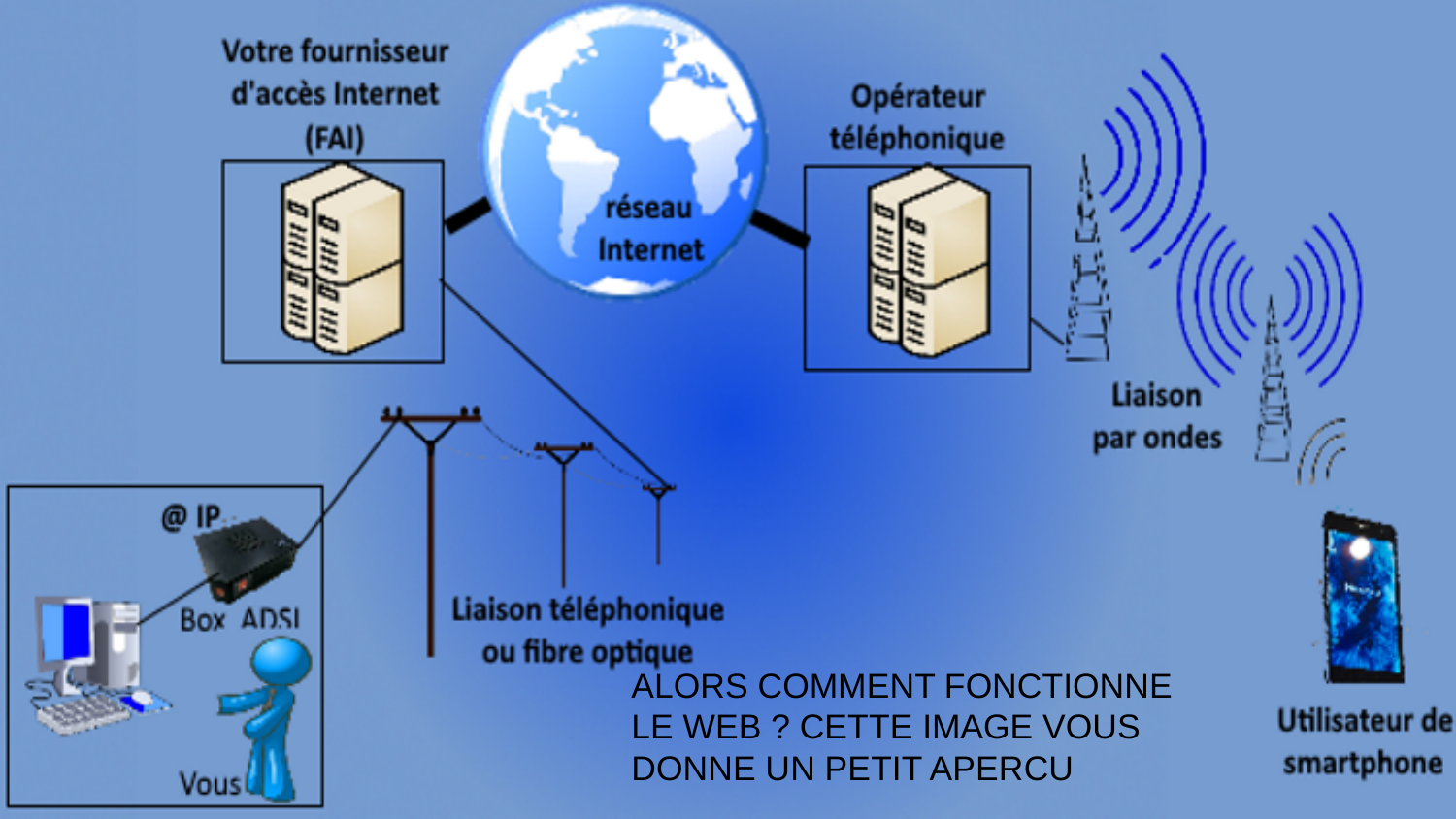

ALORS COMMENT FONCTIONNE LE WEB ? CETTE IMAGE VOUS DONNE UN PETIT APERCU